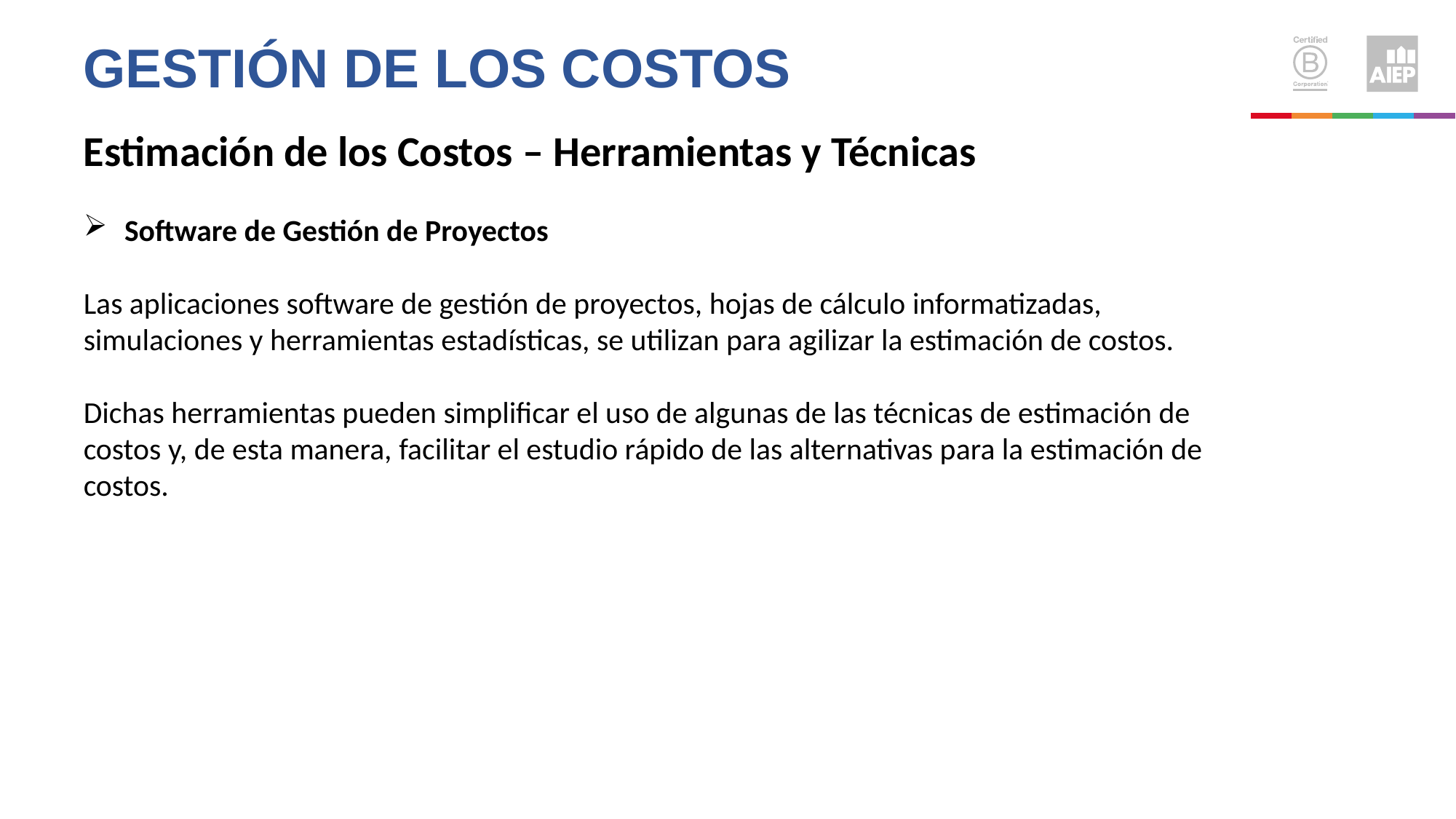

Gestión de los costos
Estimación de los Costos – Herramientas y Técnicas

Software de Gestión de Proyectos

Las aplicaciones software de gestión de proyectos, hojas de cálculo informatizadas, simulaciones y herramientas estadísticas, se utilizan para agilizar la estimación de costos.

Dichas herramientas pueden simplificar el uso de algunas de las técnicas de estimación de costos y, de esta manera, facilitar el estudio rápido de las alternativas para la estimación de costos.